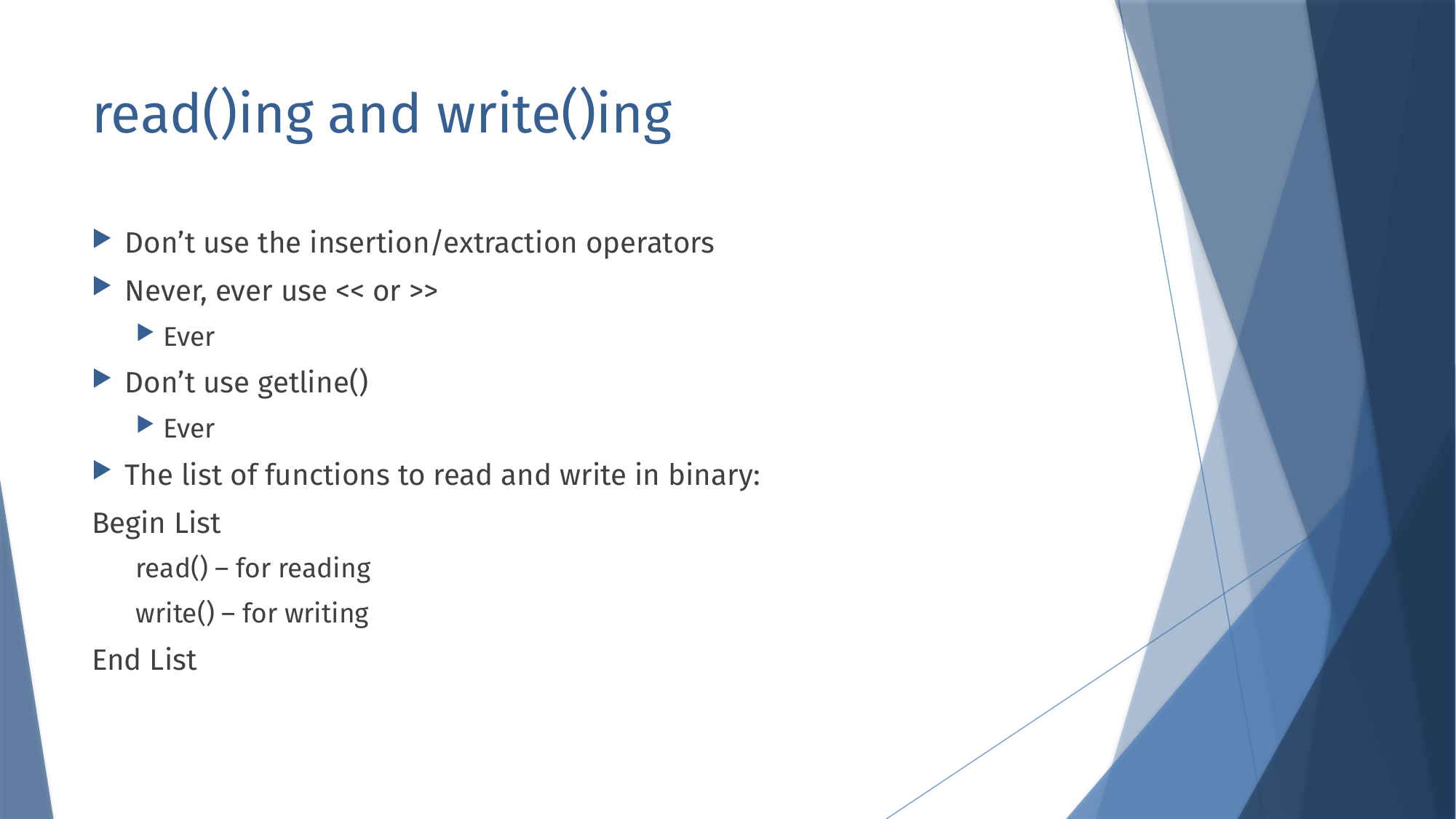

# read()ing and write()ing
Don’t use the insertion/extraction operators
Never, ever use << or >>
Ever
Don’t use getline()
Ever
The list of functions to read and write in binary:
Begin List
read() – for reading
write() – for writing
End List